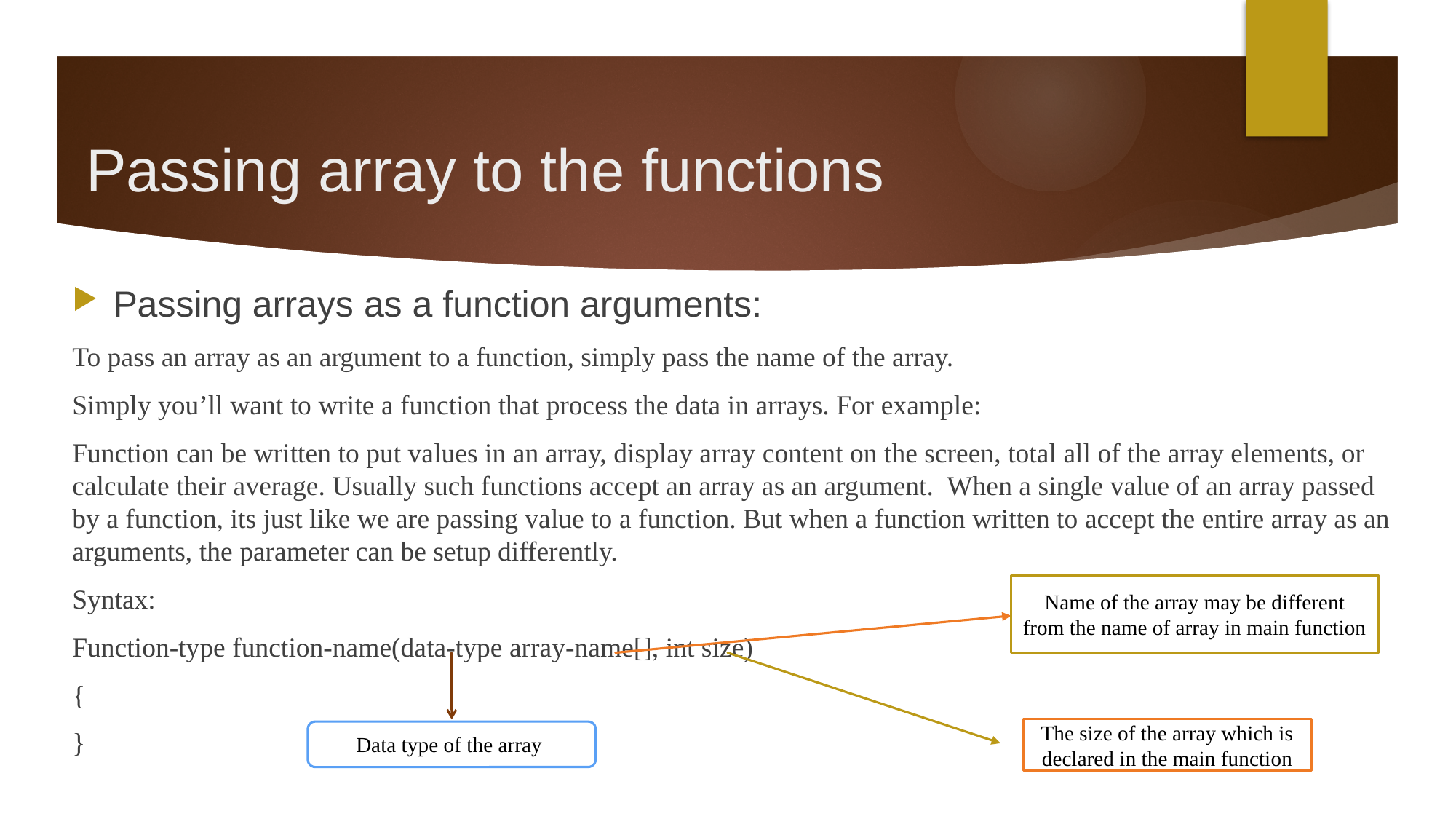

# Passing array to the functions
Passing arrays as a function arguments:
To pass an array as an argument to a function, simply pass the name of the array.
Simply you’ll want to write a function that process the data in arrays. For example:
Function can be written to put values in an array, display array content on the screen, total all of the array elements, or calculate their average. Usually such functions accept an array as an argument.  When a single value of an array passed by a function, its just like we are passing value to a function. But when a function written to accept the entire array as an arguments, the parameter can be setup differently.
Syntax:
Function-type function-name(data-type array-name[], int size)
{
}

Name of the array may be different from the name of array in main function
The size of the array which is declared in the main function
Data type of the array